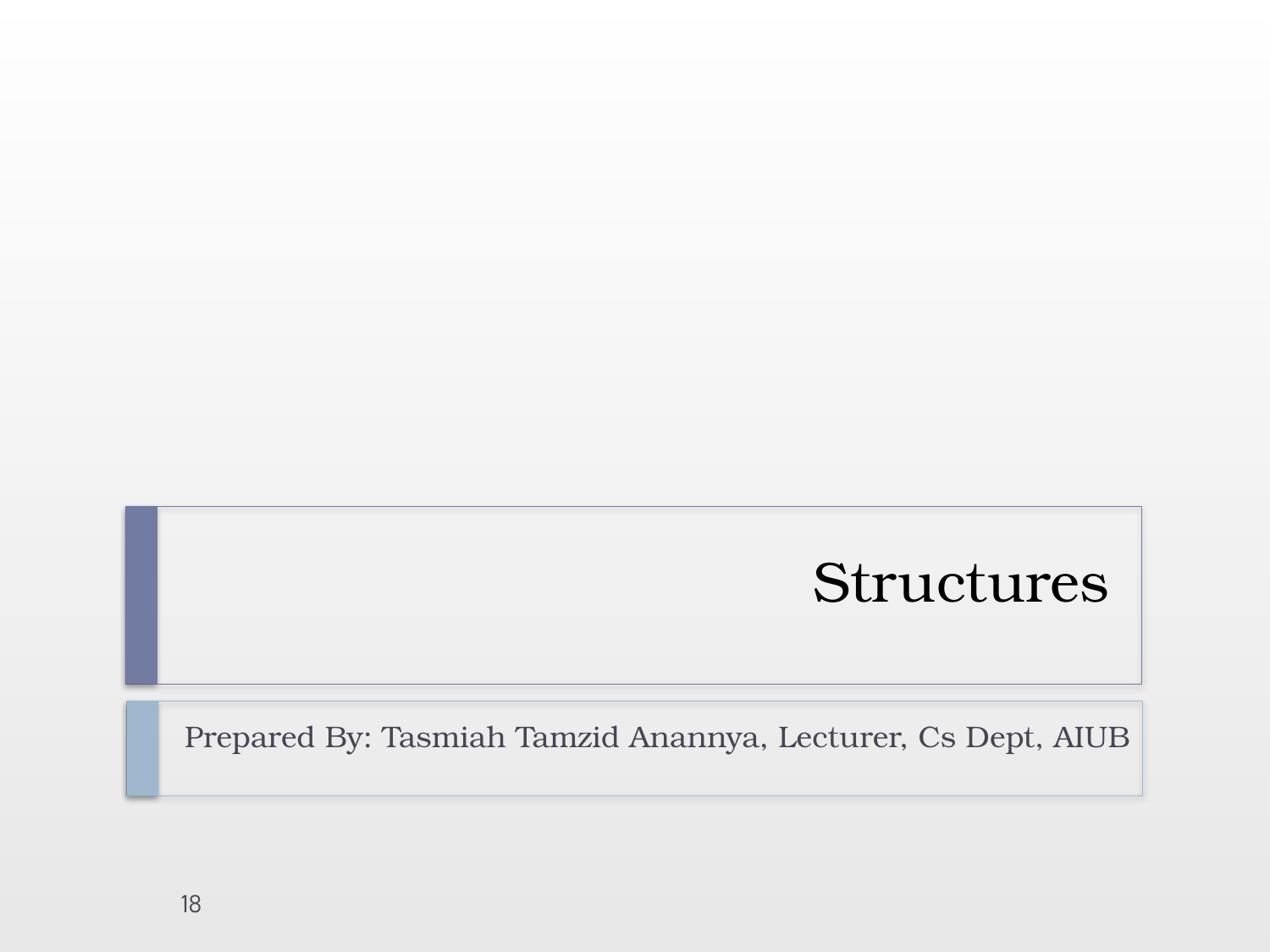

# Structures
Prepared By: Tasmiah Tamzid Anannya, Lecturer, Cs Dept, AIUB
18